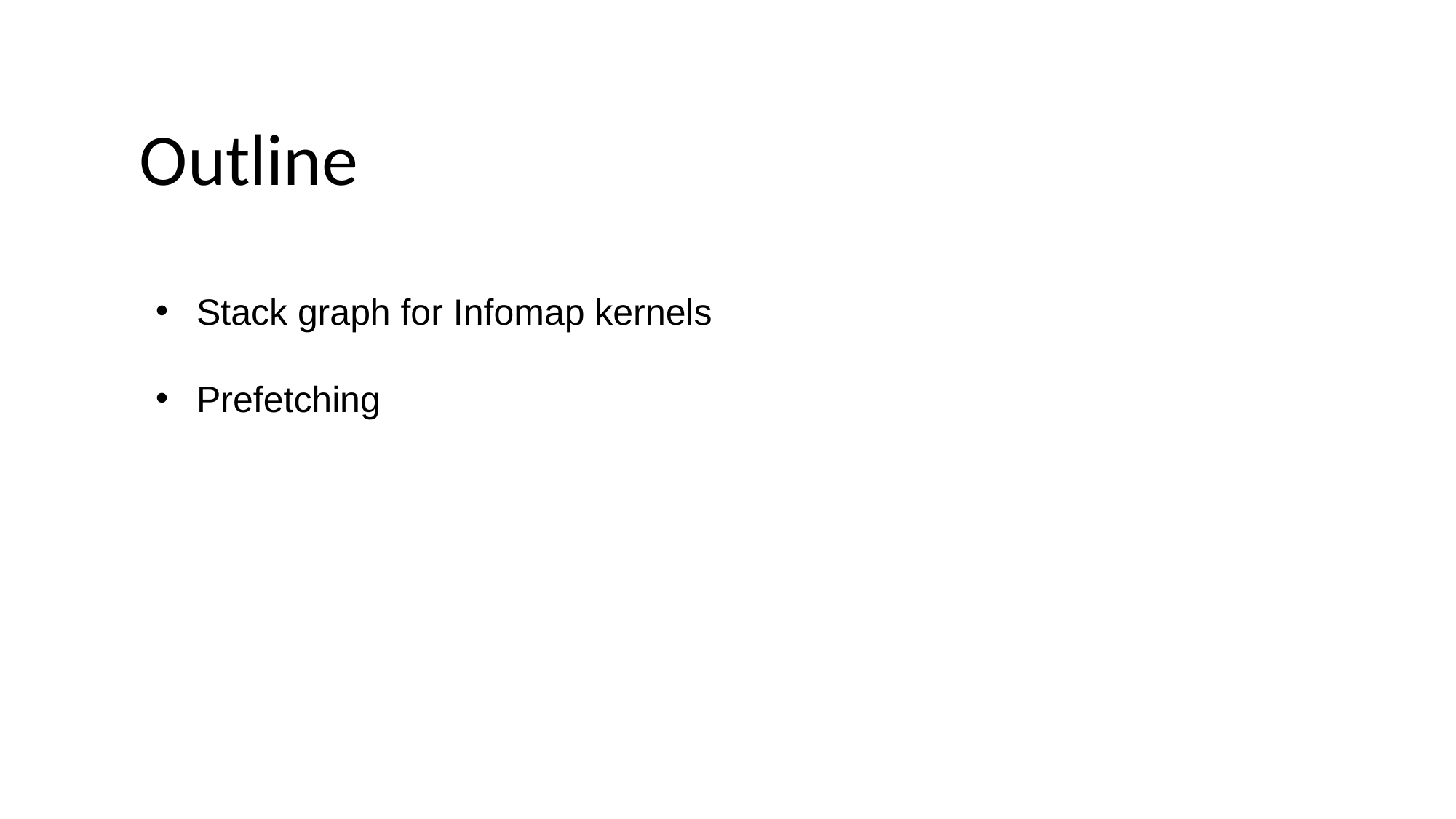

Outline

Stack graph for Infomap kernels

Prefetching